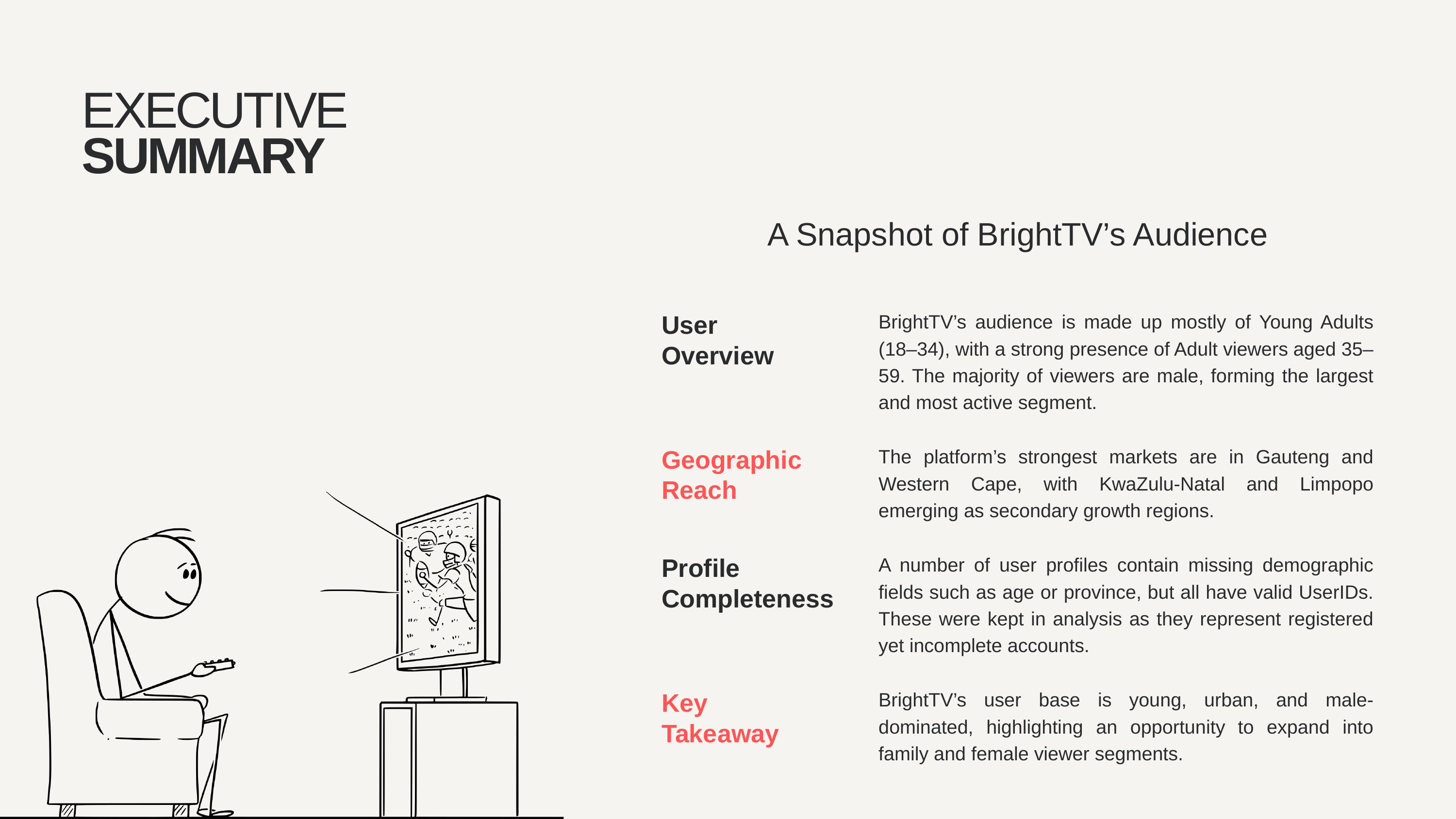

EXECUTIVE
SUMMARY
A Snapshot of BrightTV’s Audience
BrightTV’s audience is made up mostly of Young Adults (18–34), with a strong presence of Adult viewers aged 35–59. The majority of viewers are male, forming the largest and most active segment.
User
Overview
The platform’s strongest markets are in Gauteng and Western Cape, with KwaZulu-Natal and Limpopo emerging as secondary growth regions.
Geographic
Reach

A number of user profiles contain missing demographic fields such as age or province, but all have valid UserIDs. These were kept in analysis as they represent registered yet incomplete accounts.
Profile Completeness
BrightTV’s user base is young, urban, and male-dominated, highlighting an opportunity to expand into family and female viewer segments.
Key
Takeaway